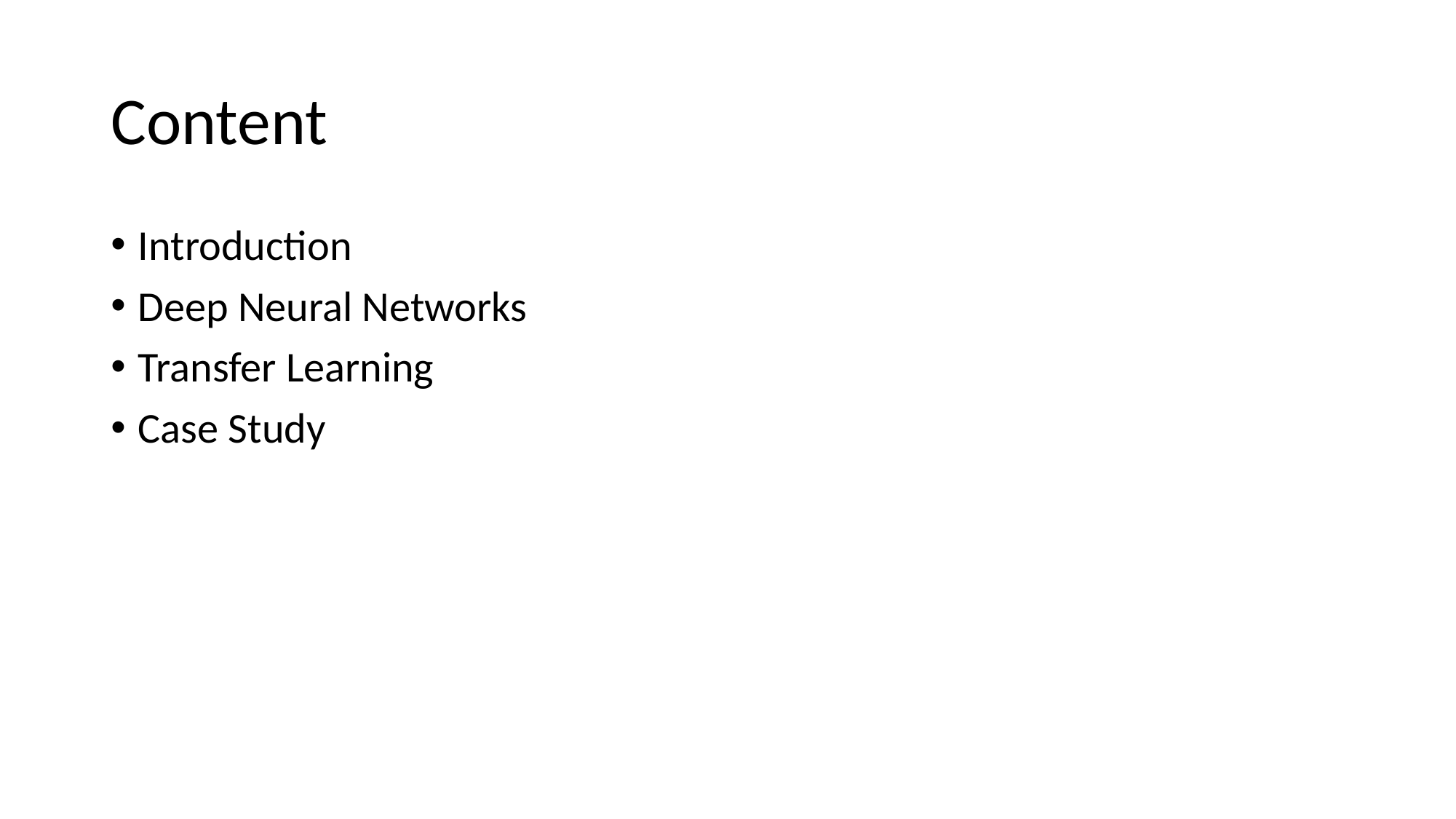

# Content
Introduction
Deep Neural Networks
Transfer Learning
Case Study